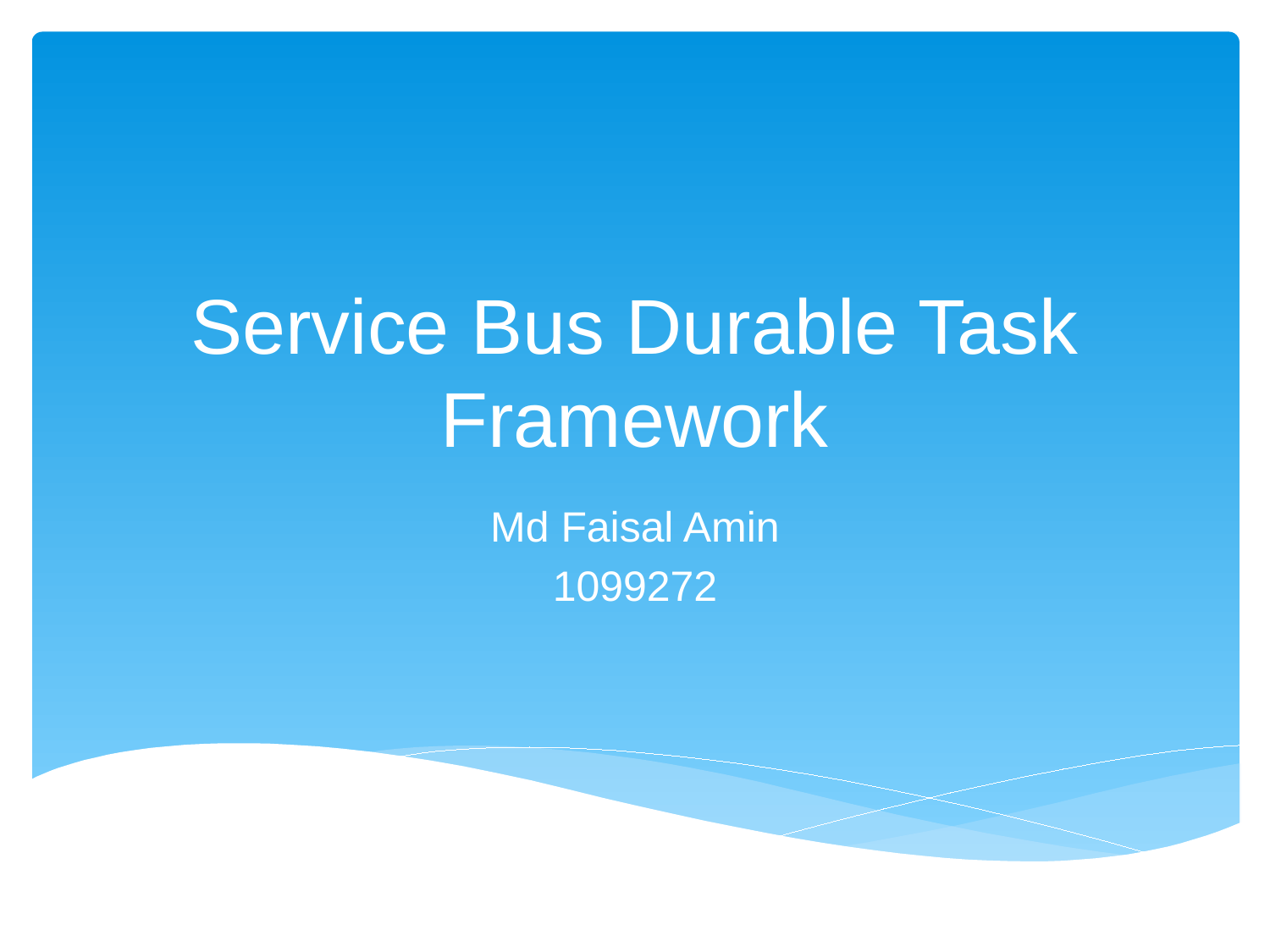

# Service Bus Durable Task Framework
Md Faisal Amin
1099272